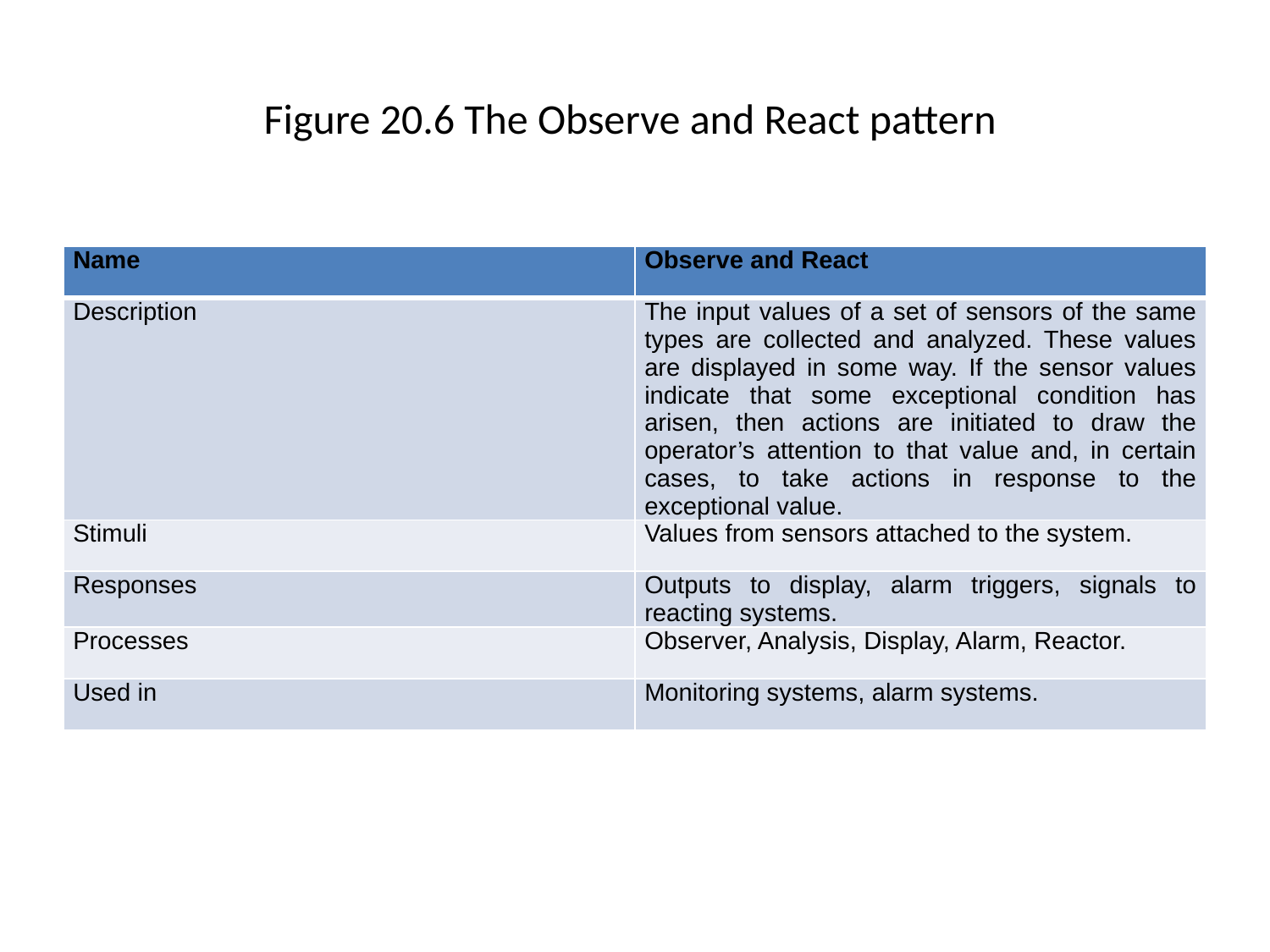

# Figure 20.6 The Observe and React pattern
| Name | Observe and React |
| --- | --- |
| Description | The input values of a set of sensors of the same types are collected and analyzed. These values are displayed in some way. If the sensor values indicate that some exceptional condition has arisen, then actions are initiated to draw the operator’s attention to that value and, in certain cases, to take actions in response to the exceptional value. |
| Stimuli | Values from sensors attached to the system. |
| Responses | Outputs to display, alarm triggers, signals to reacting systems. |
| Processes | Observer, Analysis, Display, Alarm, Reactor. |
| Used in | Monitoring systems, alarm systems. |